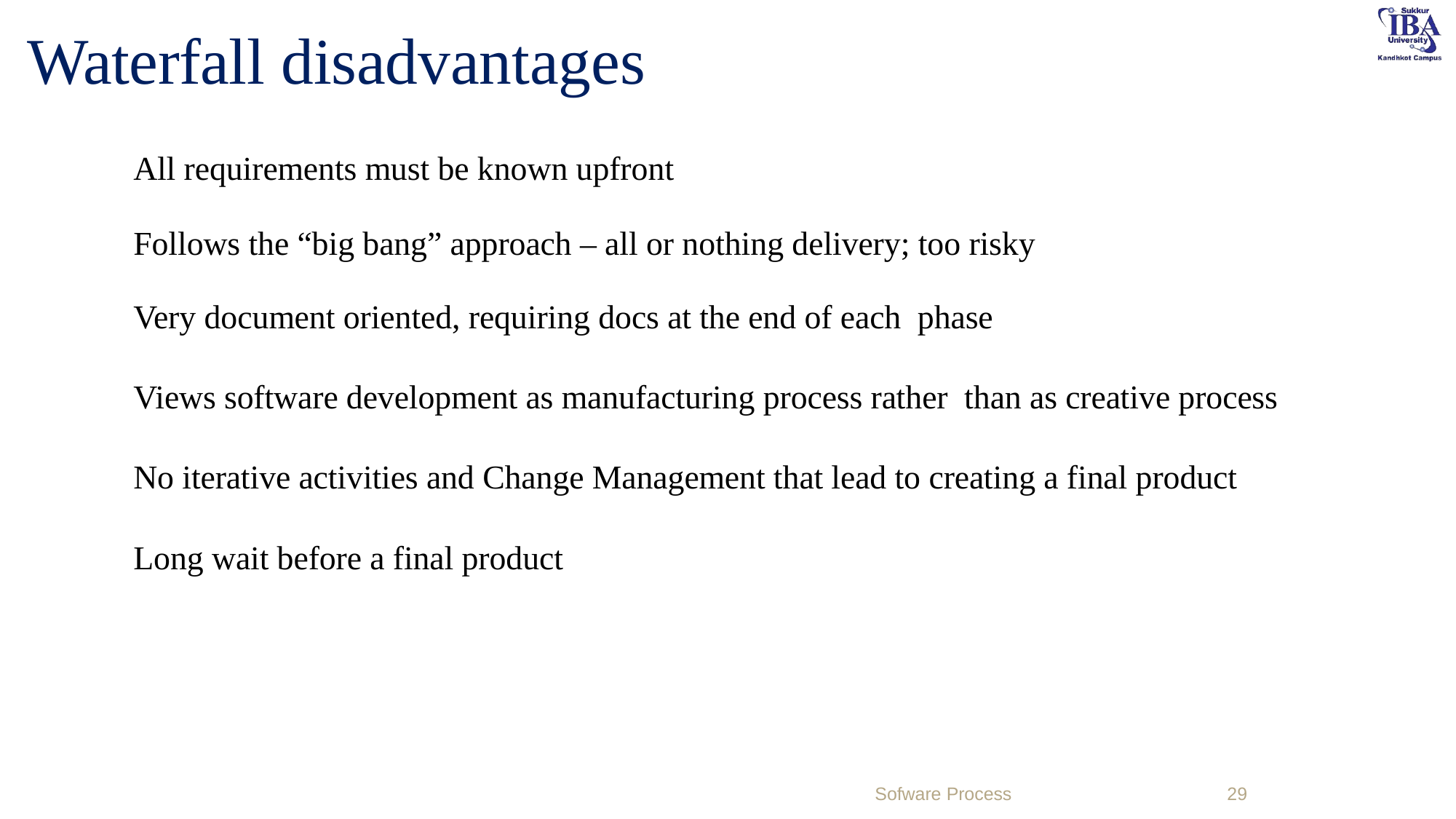

# Waterfall disadvantages
All requirements must be known upfront

Follows the “big bang” approach – all or nothing delivery; too risky

Very document oriented, requiring docs at the end of each  phase

Views software development as manufacturing process rather  than as creative process

No iterative activities and Change Management that lead to creating a final product

Long wait before a final product
Sofware Process
29